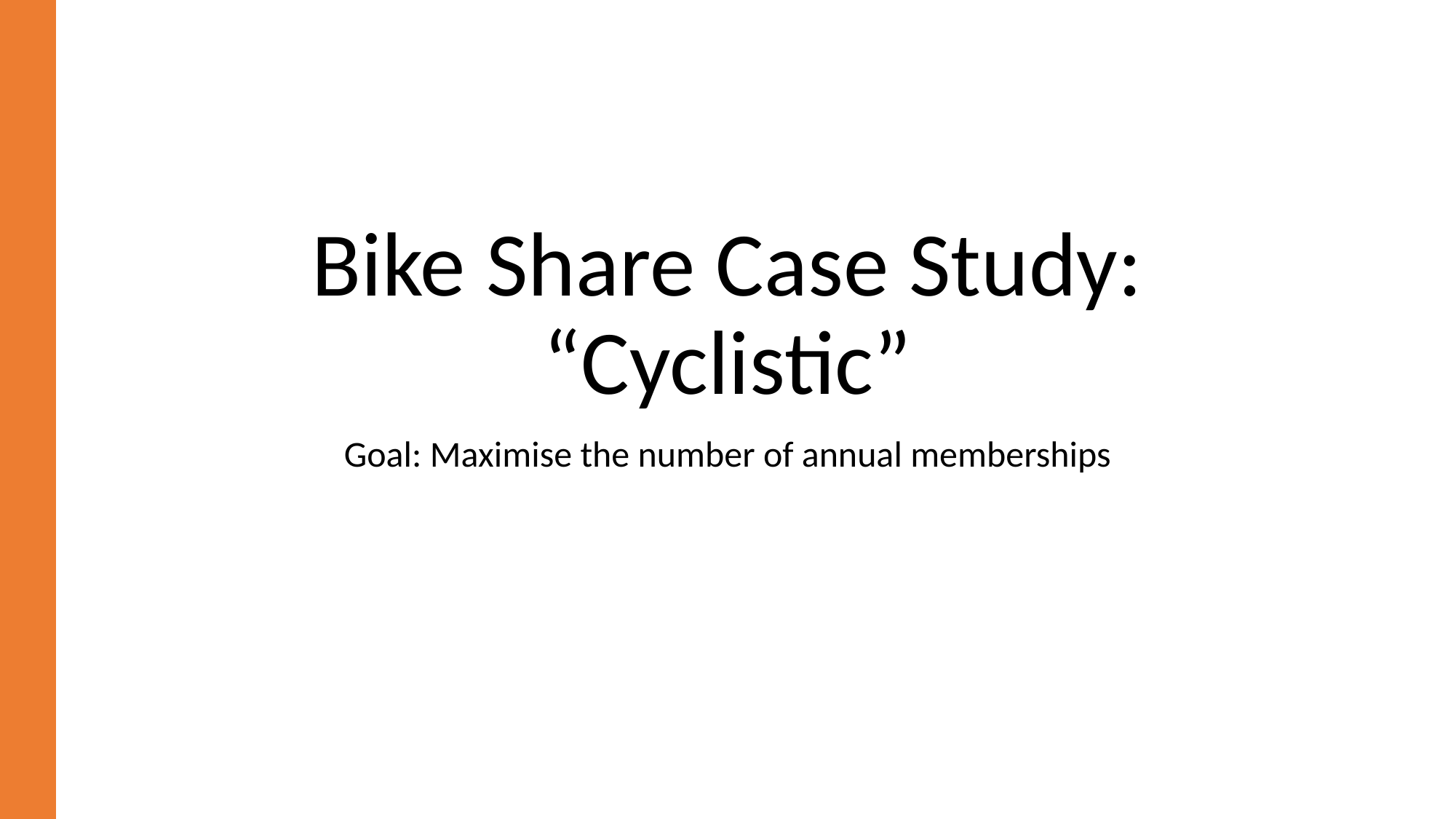

# Bike Share Case Study: “Cyclistic”
Goal: Maximise the number of annual memberships